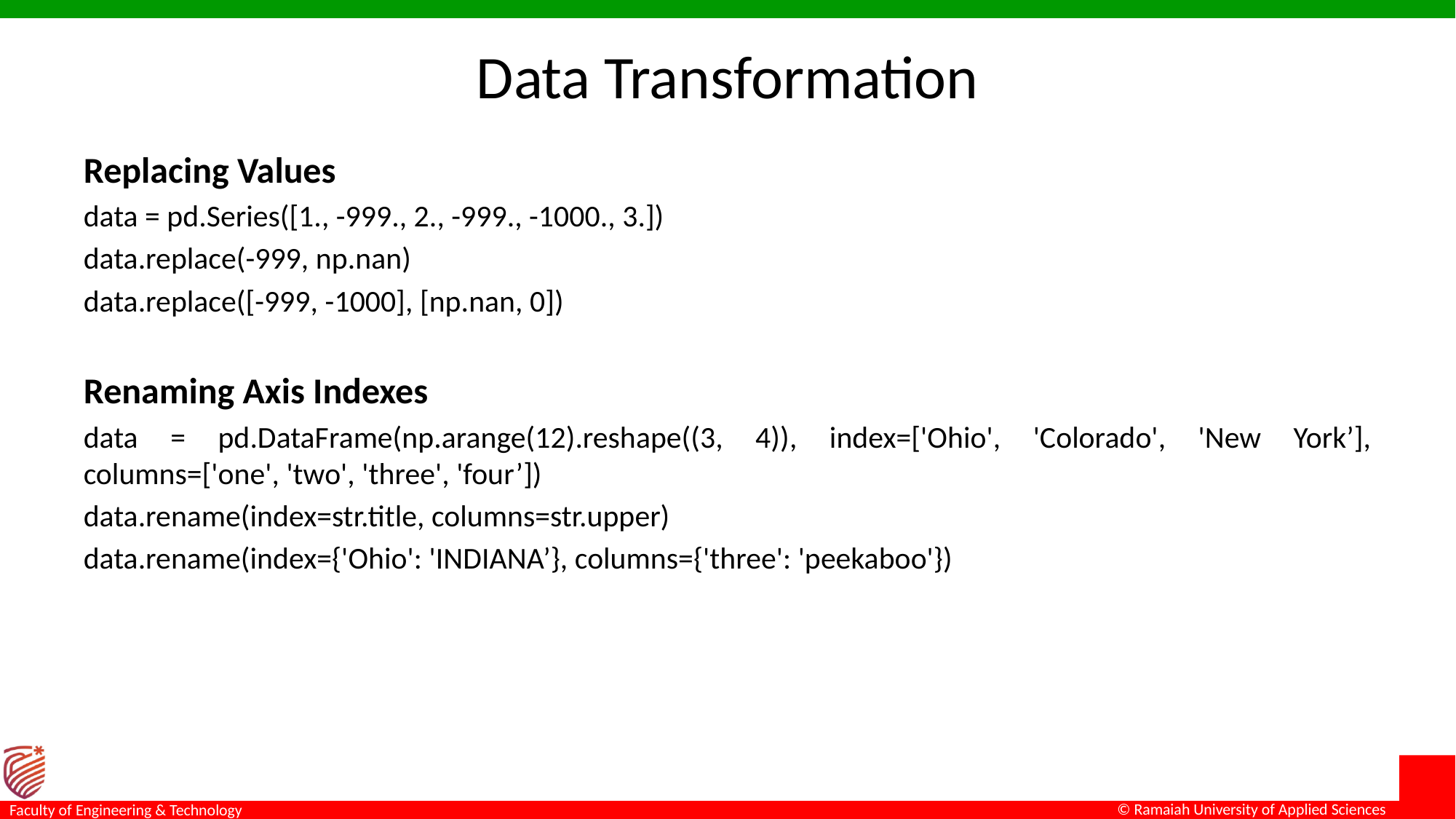

# Data Transformation
Replacing Values
data = pd.Series([1., -999., 2., -999., -1000., 3.])
data.replace(-999, np.nan)
data.replace([-999, -1000], [np.nan, 0])

Renaming Axis Indexes
data = pd.DataFrame(np.arange(12).reshape((3, 4)), index=['Ohio', 'Colorado', 'New York’], columns=['one', 'two', 'three', 'four’])
data.rename(index=str.title, columns=str.upper)
data.rename(index={'Ohio': 'INDIANA’}, columns={'three': 'peekaboo'})